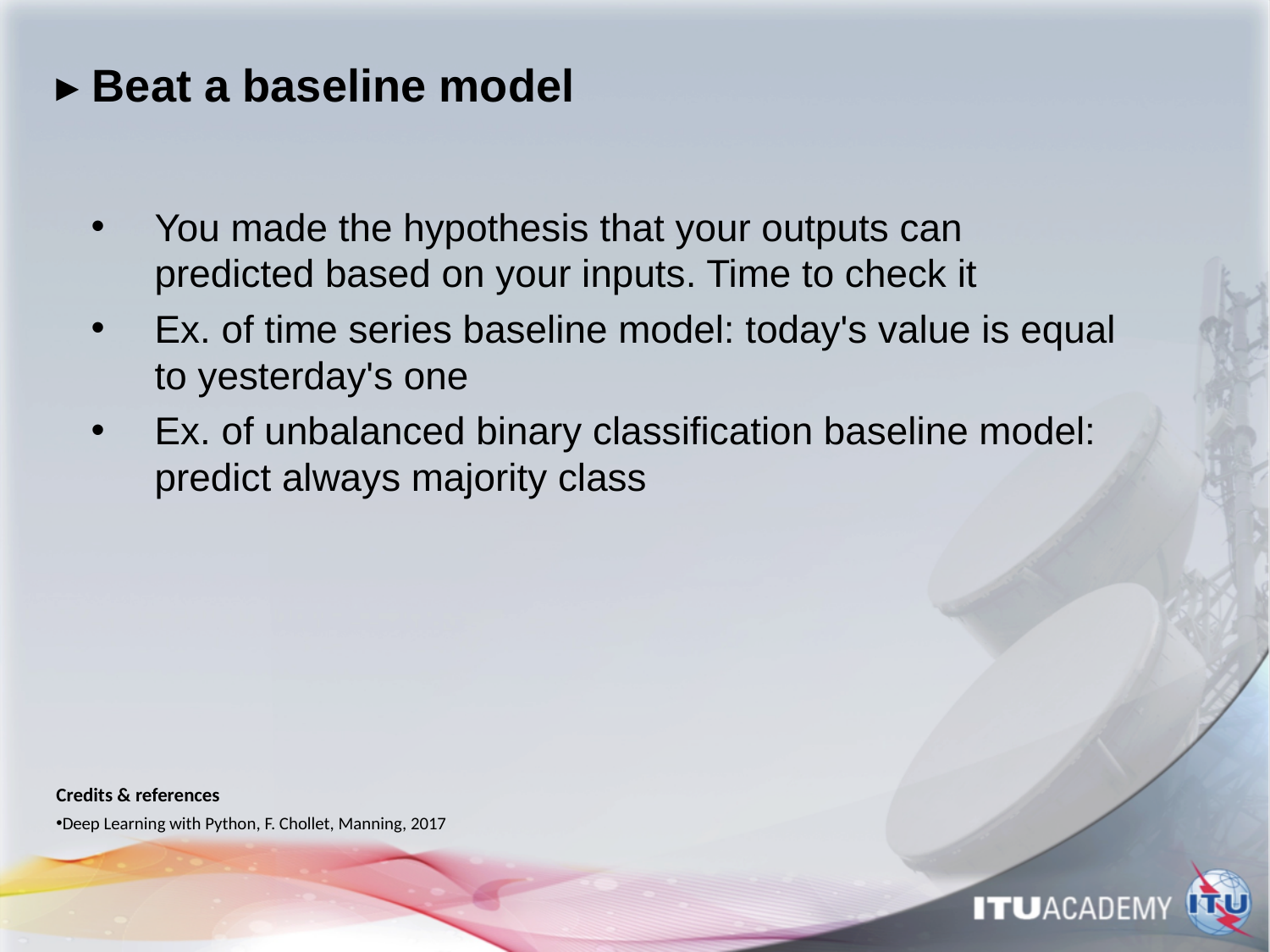

# ▸ Beat a baseline model
You made the hypothesis that your outputs can predicted based on your inputs. Time to check it
Ex. of time series baseline model: today's value is equal to yesterday's one
Ex. of unbalanced binary classification baseline model: predict always majority class
Credits & references
Deep Learning with Python, F. Chollet, Manning, 2017